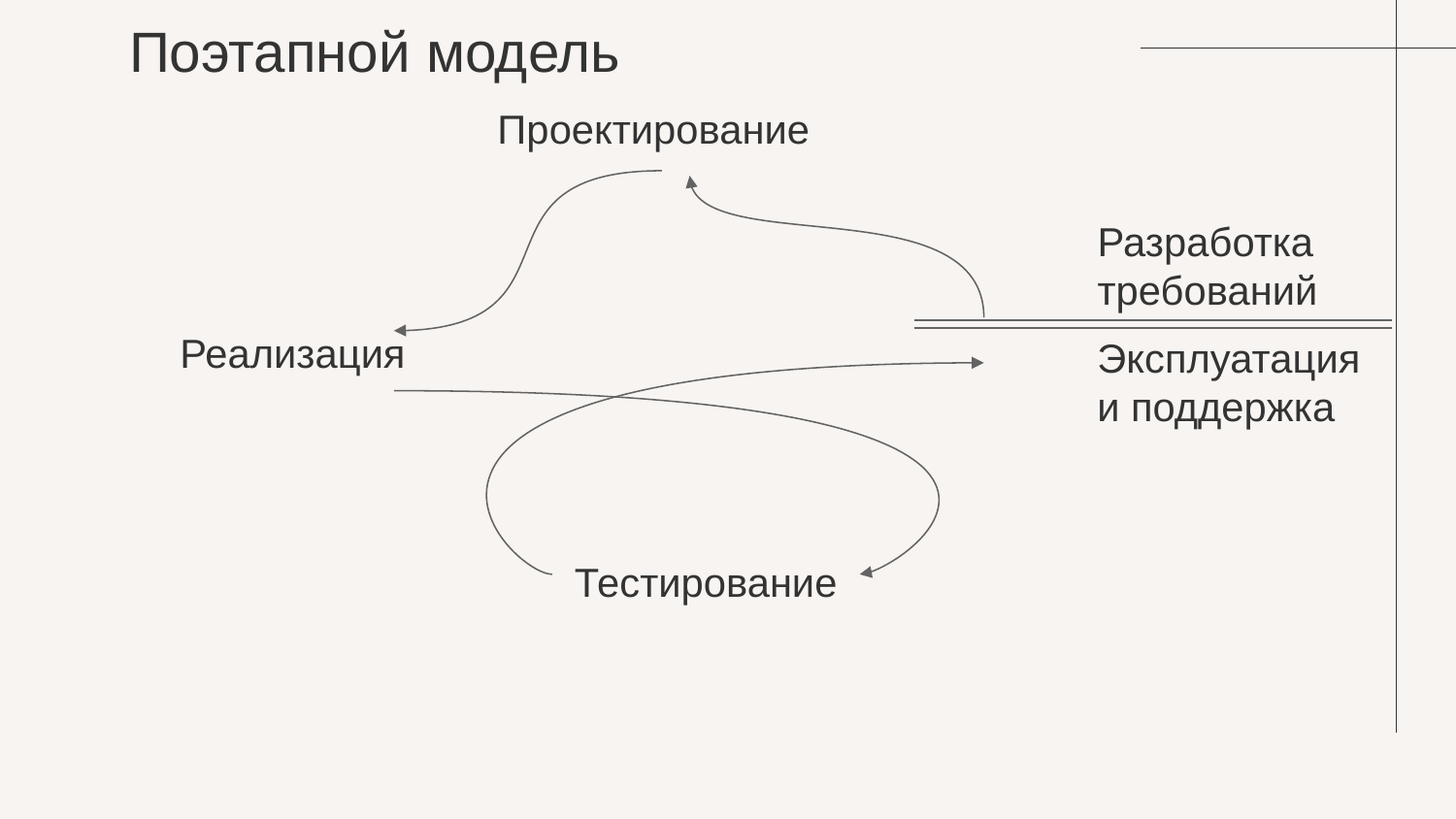

# Поэтапной модель

Проектирование
Разработка требований

Реализация

Эксплуатация и поддержка
Тестирование